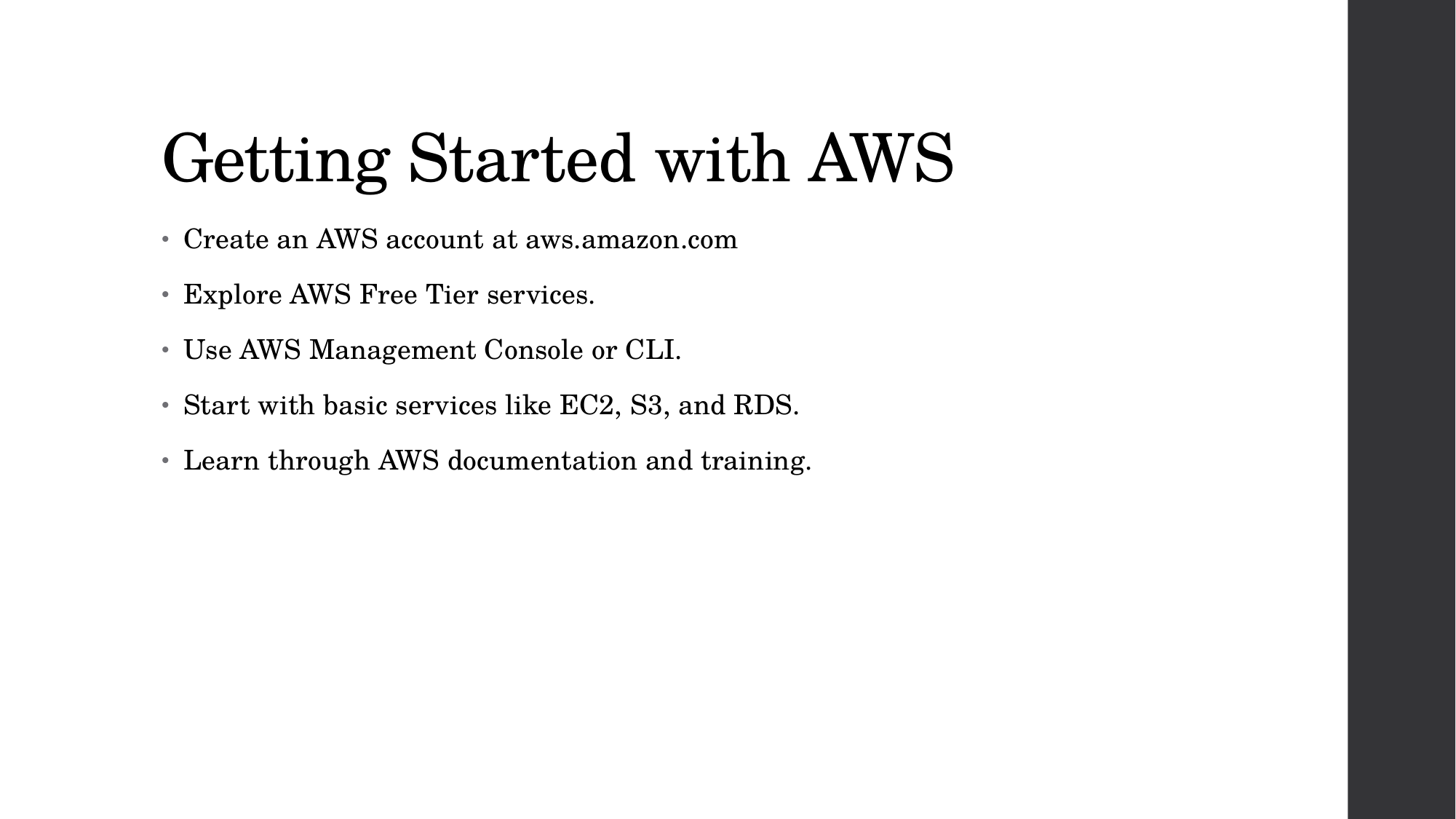

# Getting Started with AWS
Create an AWS account at aws.amazon.com
Explore AWS Free Tier services.
Use AWS Management Console or CLI.
Start with basic services like EC2, S3, and RDS.
Learn through AWS documentation and training.